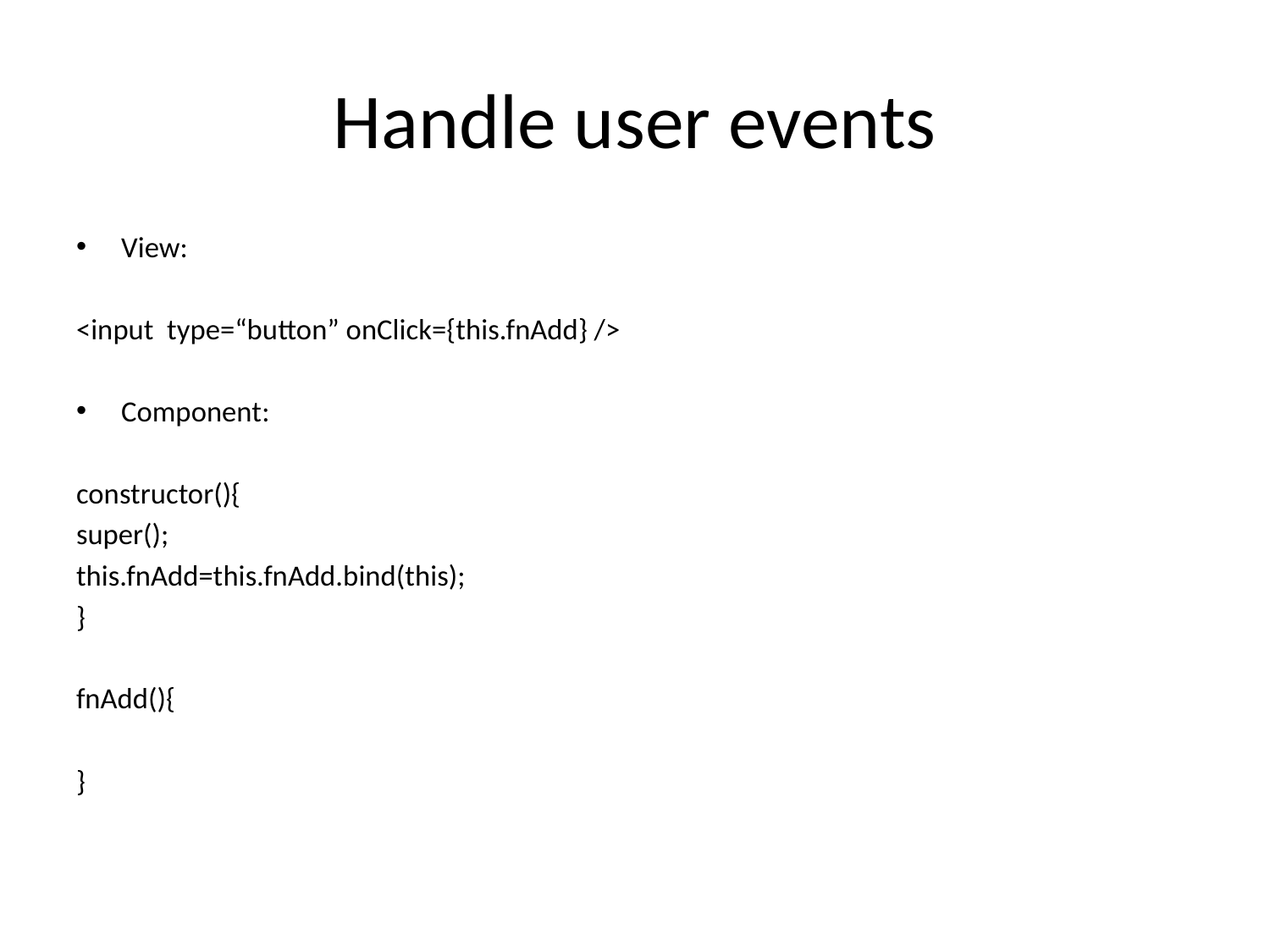

# Handle user events
View:

<input  type=“button” onClick={this.fnAdd} />

Component:

constructor(){
super();
this.fnAdd=this.fnAdd.bind(this);
}

fnAdd(){

}